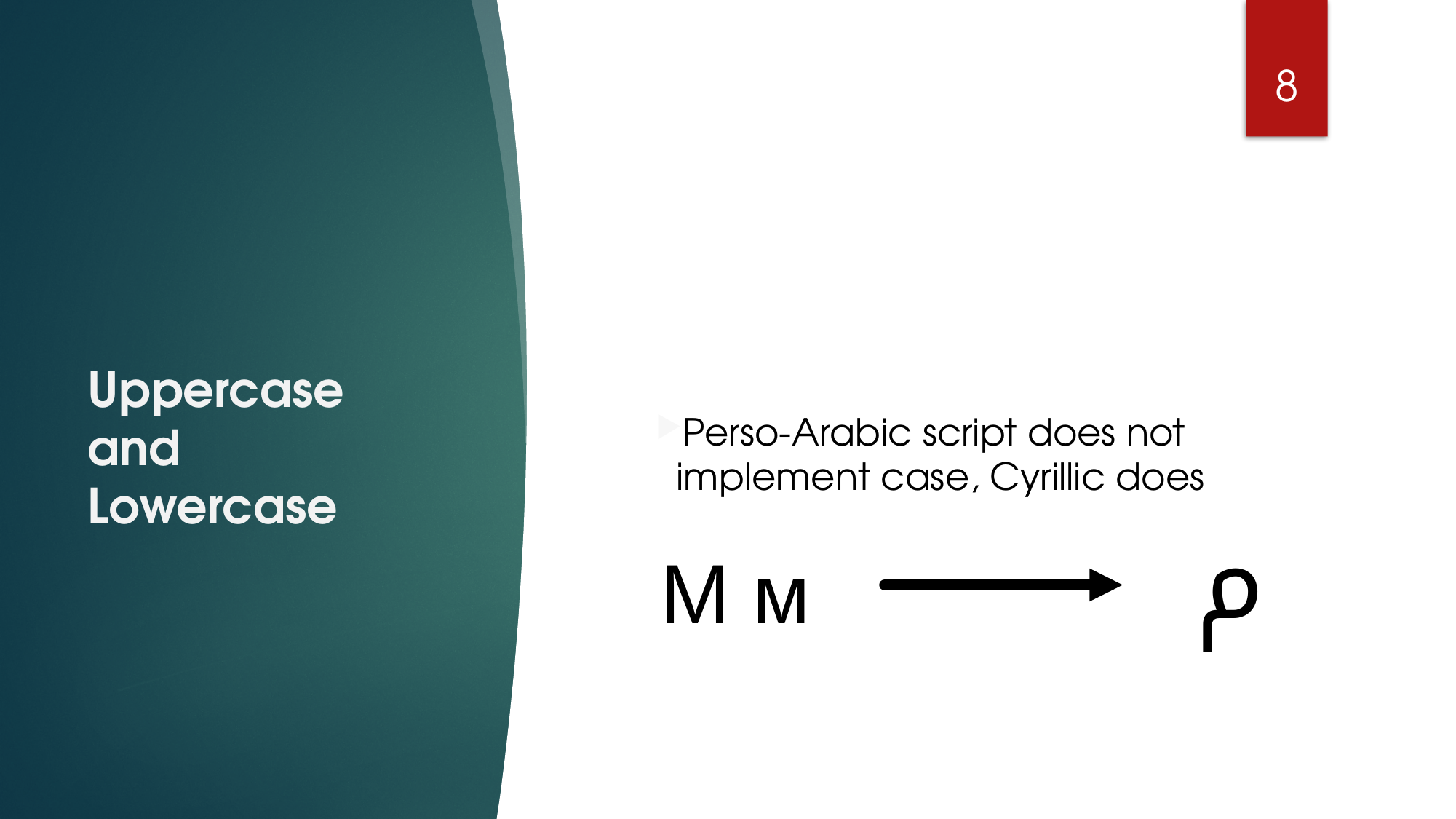

8
# Uppercase and Lowercase
Perso-Arabic script does not implement case, Cyrillic does

 م
М м